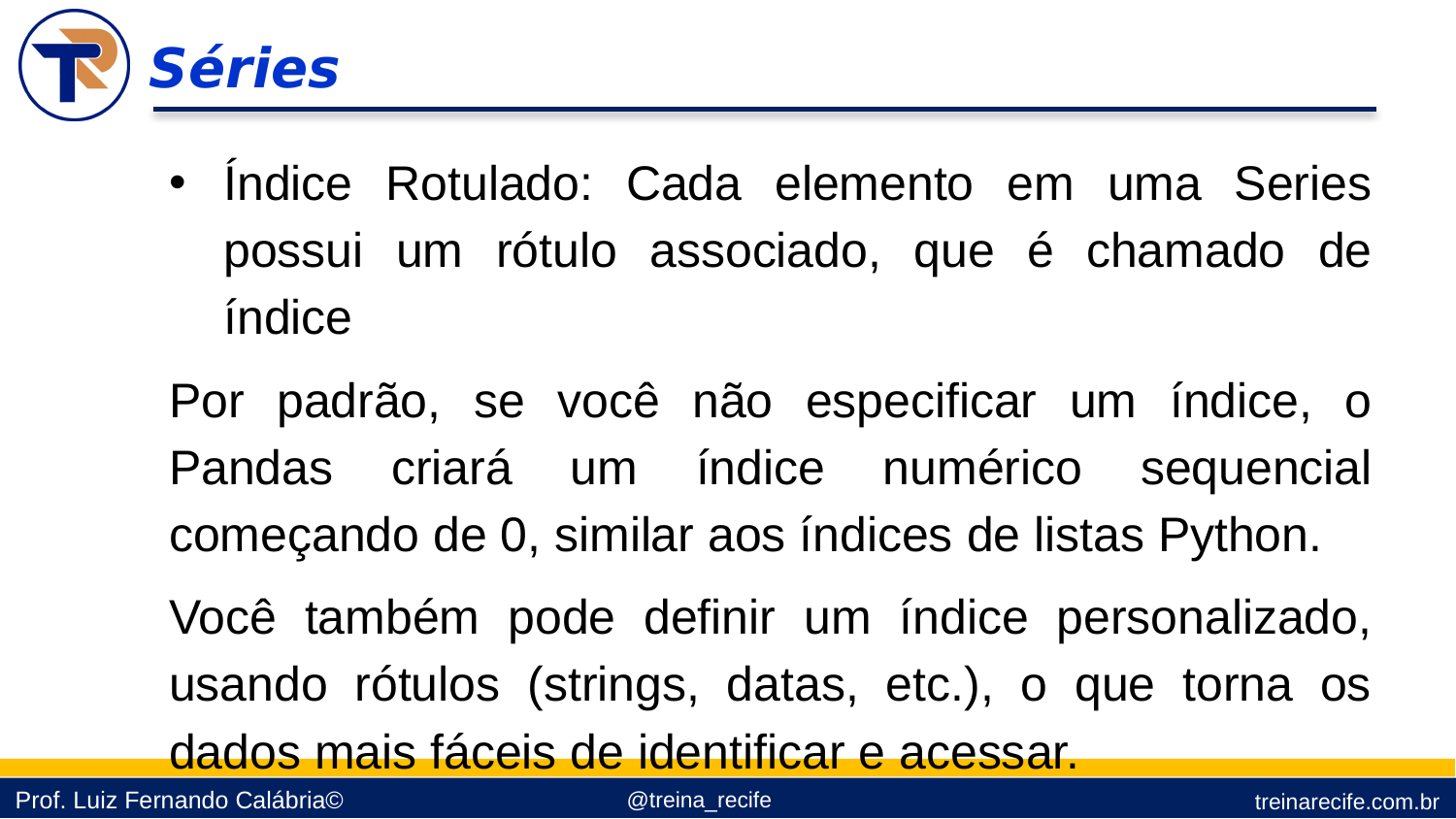

Séries
Índice Rotulado: Cada elemento em uma Series possui um rótulo associado, que é chamado de índice
Por padrão, se você não especificar um índice, o Pandas criará um índice numérico sequencial começando de 0, similar aos índices de listas Python.
Você também pode definir um índice personalizado, usando rótulos (strings, datas, etc.), o que torna os dados mais fáceis de identificar e acessar.